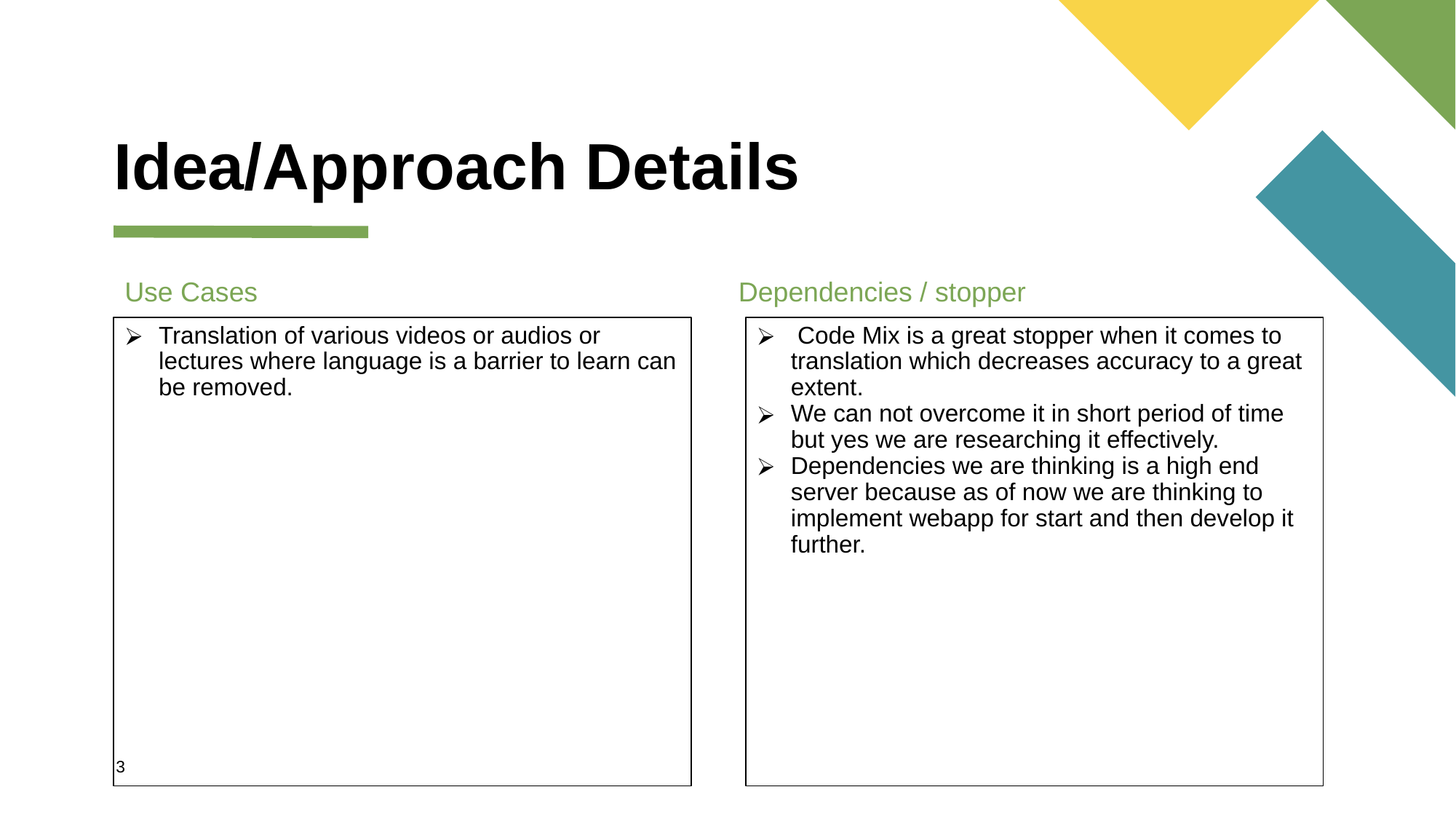

# Idea/Approach Details
Use Cases
Dependencies / stopper
Translation of various videos or audios or lectures where language is a barrier to learn can be removed.
 Code Mix is a great stopper when it comes to translation which decreases accuracy to a great extent.
We can not overcome it in short period of time but yes we are researching it effectively.
Dependencies we are thinking is a high end server because as of now we are thinking to implement webapp for start and then develop it further.
3